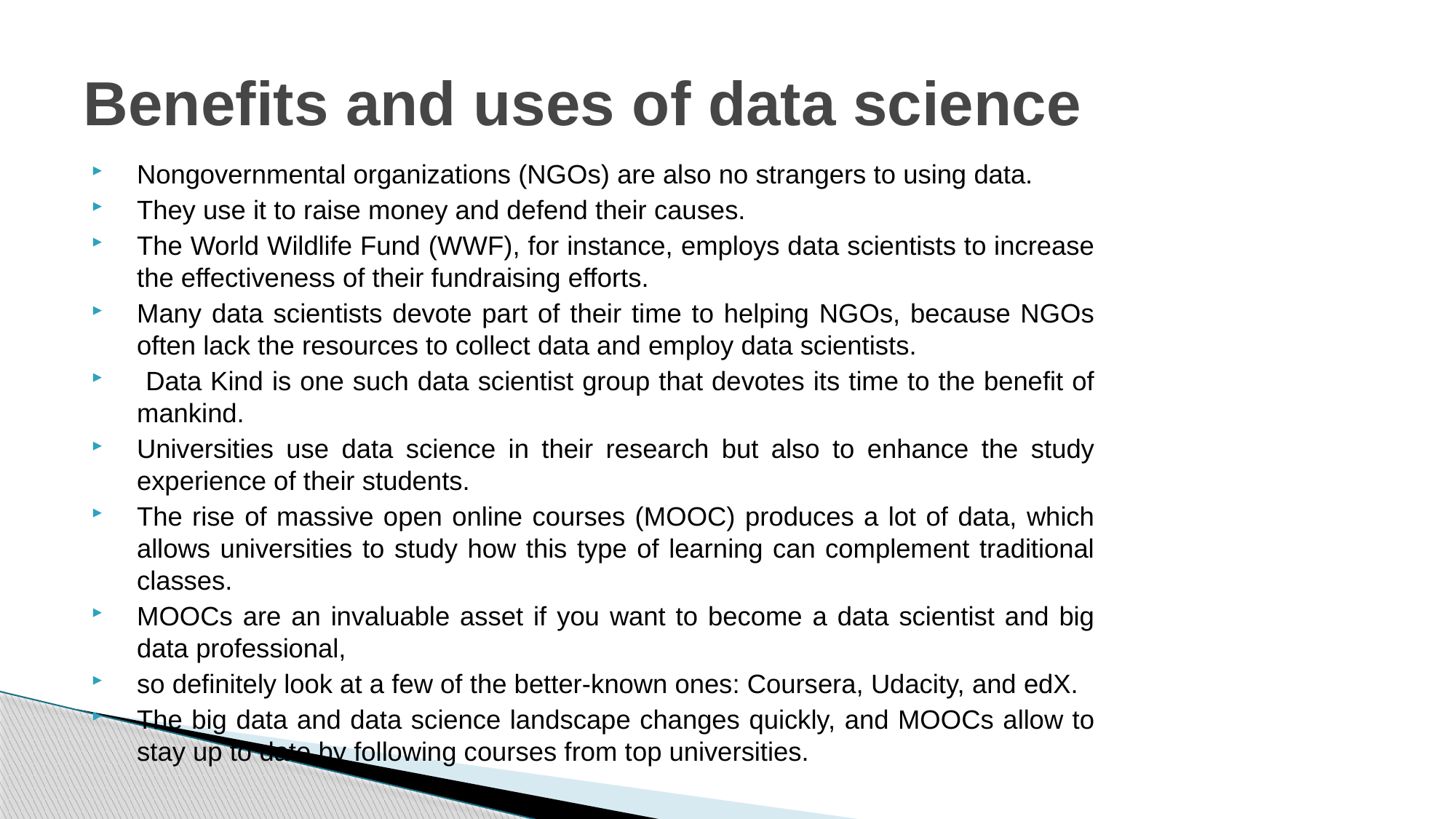

# Benefits and uses of data science
Nongovernmental organizations (NGOs) are also no strangers to using data.
They use it to raise money and defend their causes.
The World Wildlife Fund (WWF), for instance, employs data scientists to increase the effectiveness of their fundraising efforts.
Many data scientists devote part of their time to helping NGOs, because NGOs often lack the resources to collect data and employ data scientists.
 Data Kind is one such data scientist group that devotes its time to the benefit of mankind.
Universities use data science in their research but also to enhance the study experience of their students.
The rise of massive open online courses (MOOC) produces a lot of data, which allows universities to study how this type of learning can complement traditional classes.
MOOCs are an invaluable asset if you want to become a data scientist and big data professional,
so definitely look at a few of the better-known ones: Coursera, Udacity, and edX.
The big data and data science landscape changes quickly, and MOOCs allow to stay up to date by following courses from top universities.